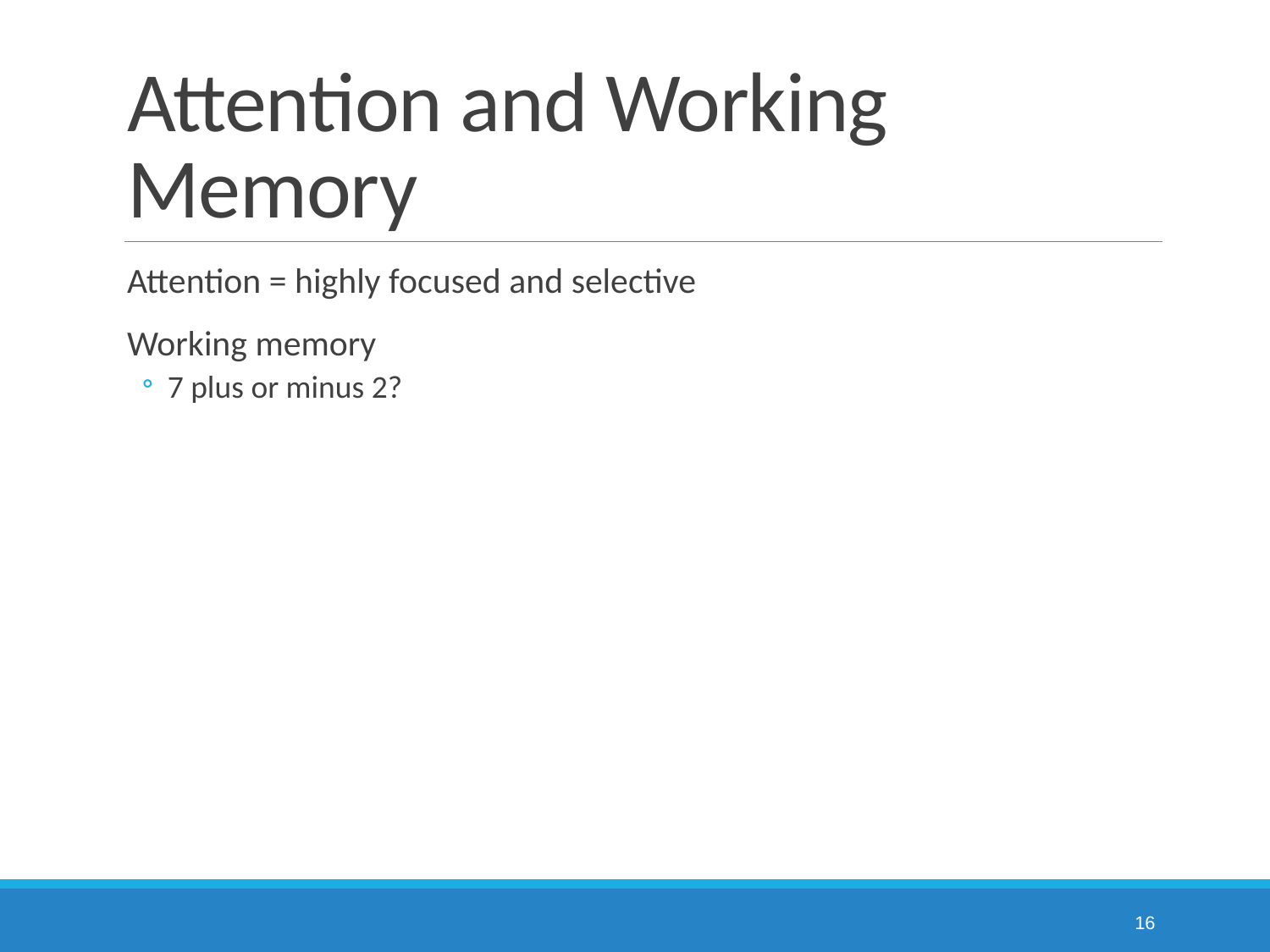

# Attention and Working Memory
Attention = highly focused and selective
Working memory
7 plus or minus 2?

16